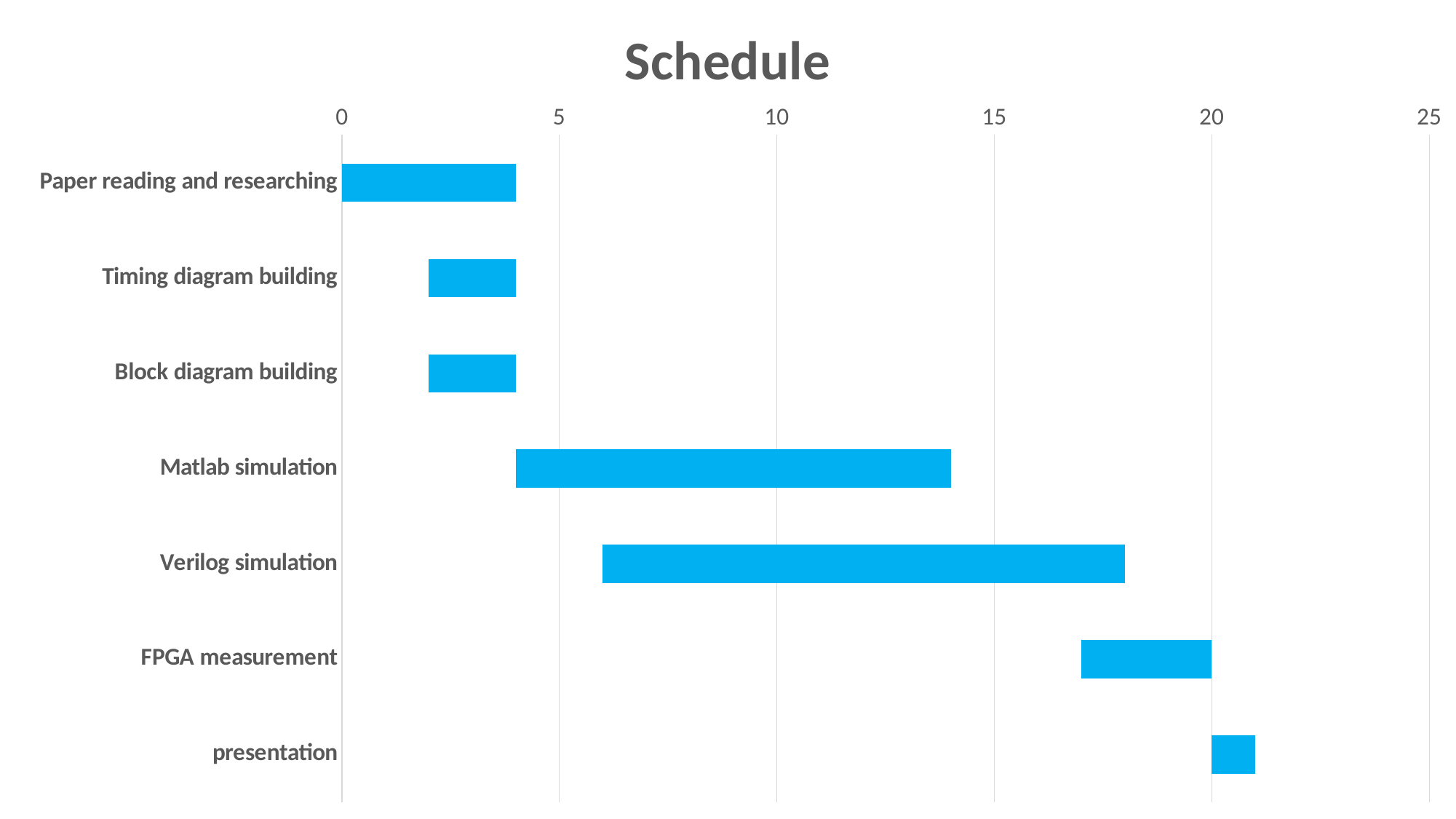

### Chart: Schedule

| Category |  |  |
|---|---|---|
| Paper reading and researching | 0.0 | 4.0 |
| Timing diagram building | 2.0 | 2.0 |
| Block diagram building | 2.0 | 2.0 |
| Matlab simulation | 4.0 | 10.0 |
| Verilog simulation | 6.0 | 12.0 |
| FPGA measurement | 17.0 | 3.0 |
| presentation | 20.0 | 1.0 |